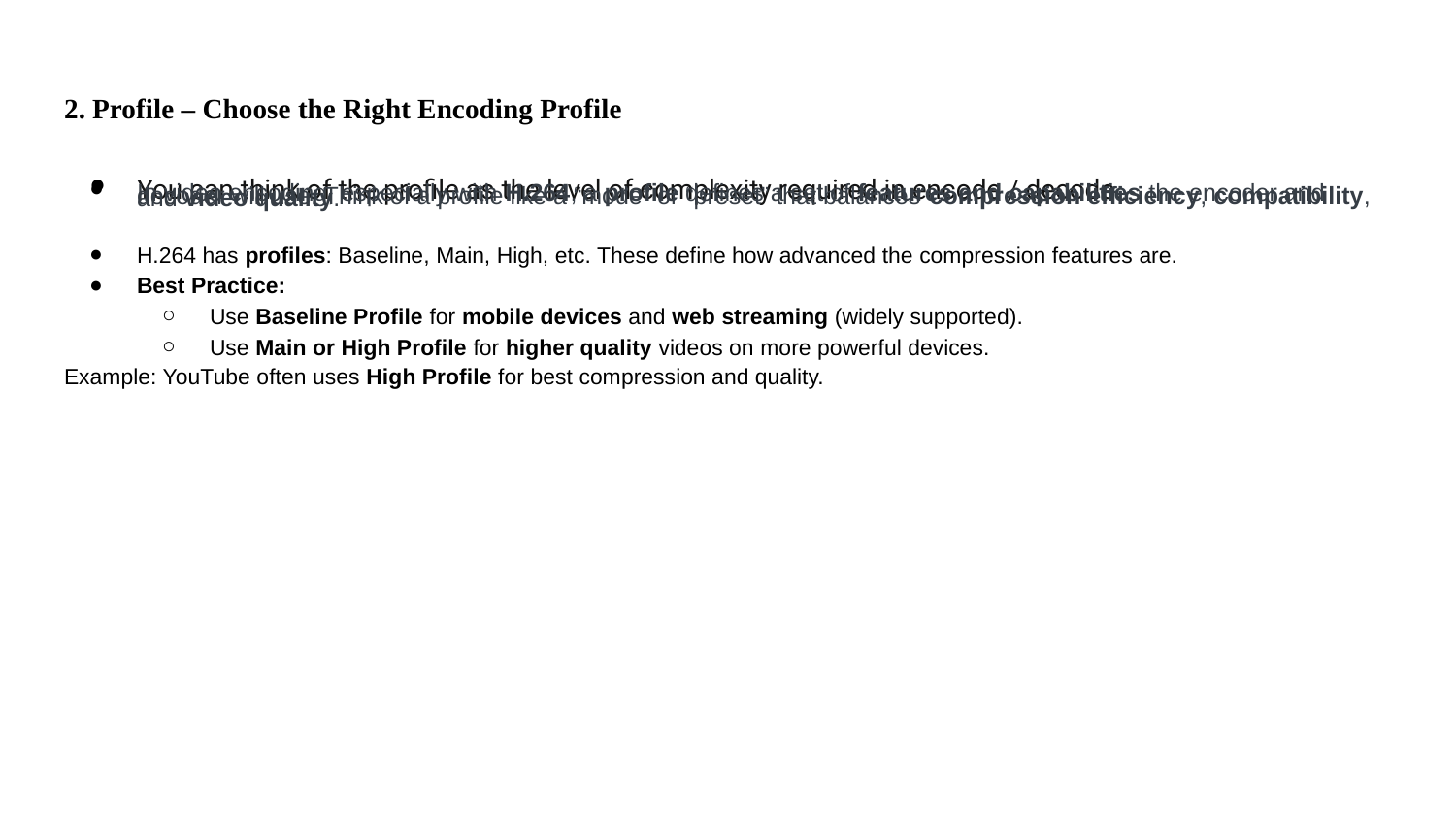

# 2. Profile – Choose the Right Encoding Profile

You can think of the profile as the level of complexity required in encode / decode.
In video encoding, especially with H.264, a profile defines a set of features and capabilities the encoder and decoder will use. Think of a profile like a “mode” or “preset” that balances compression efficiency, compatibility, and video quality.

H.264 has profiles: Baseline, Main, High, etc. These define how advanced the compression features are.
Best Practice:
Use Baseline Profile for mobile devices and web streaming (widely supported).
Use Main or High Profile for higher quality videos on more powerful devices.
Example: YouTube often uses High Profile for best compression and quality.